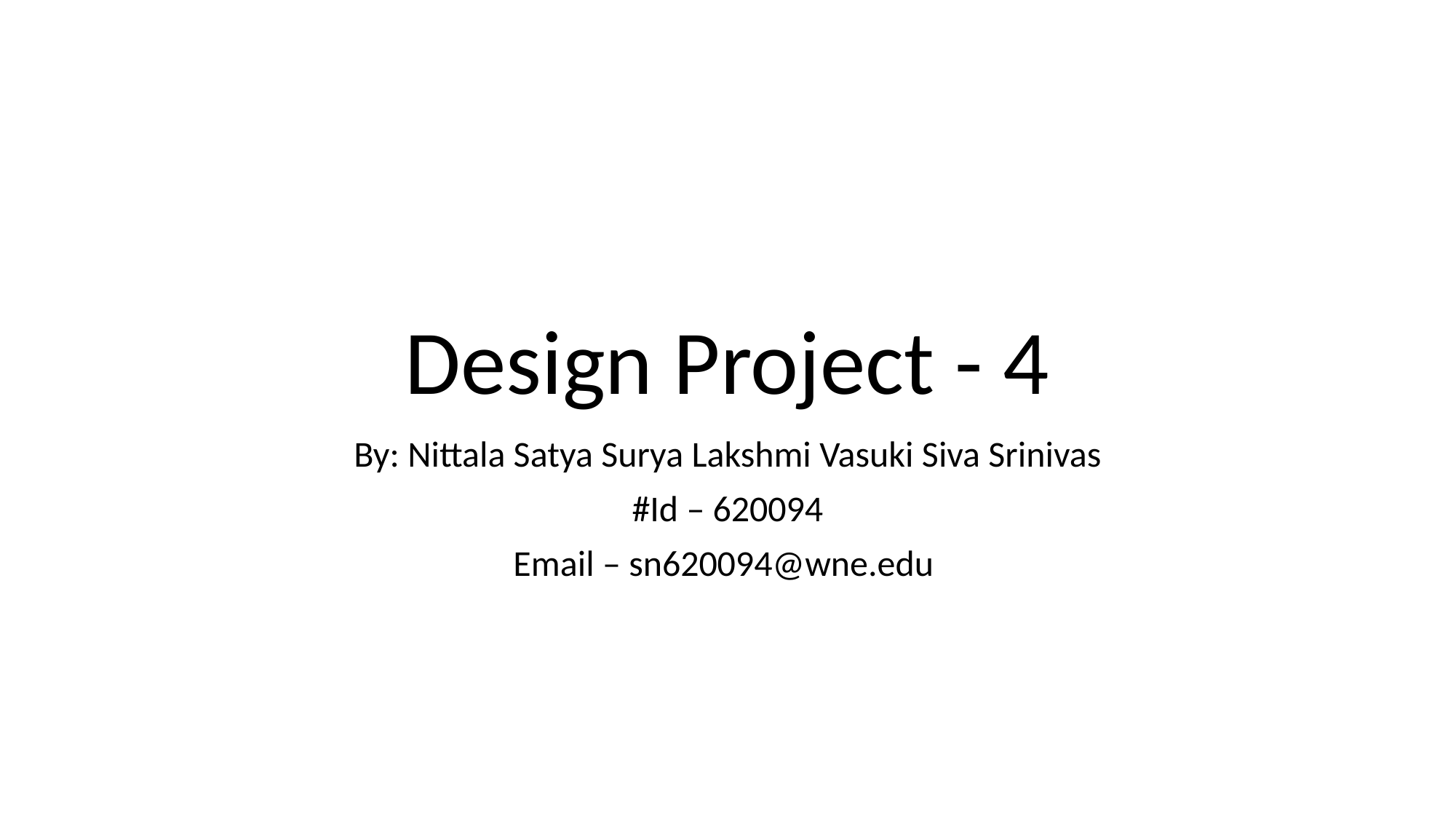

# Design Project - 4
By: Nittala Satya Surya Lakshmi Vasuki Siva Srinivas
#Id – 620094
Email – sn620094@wne.edu